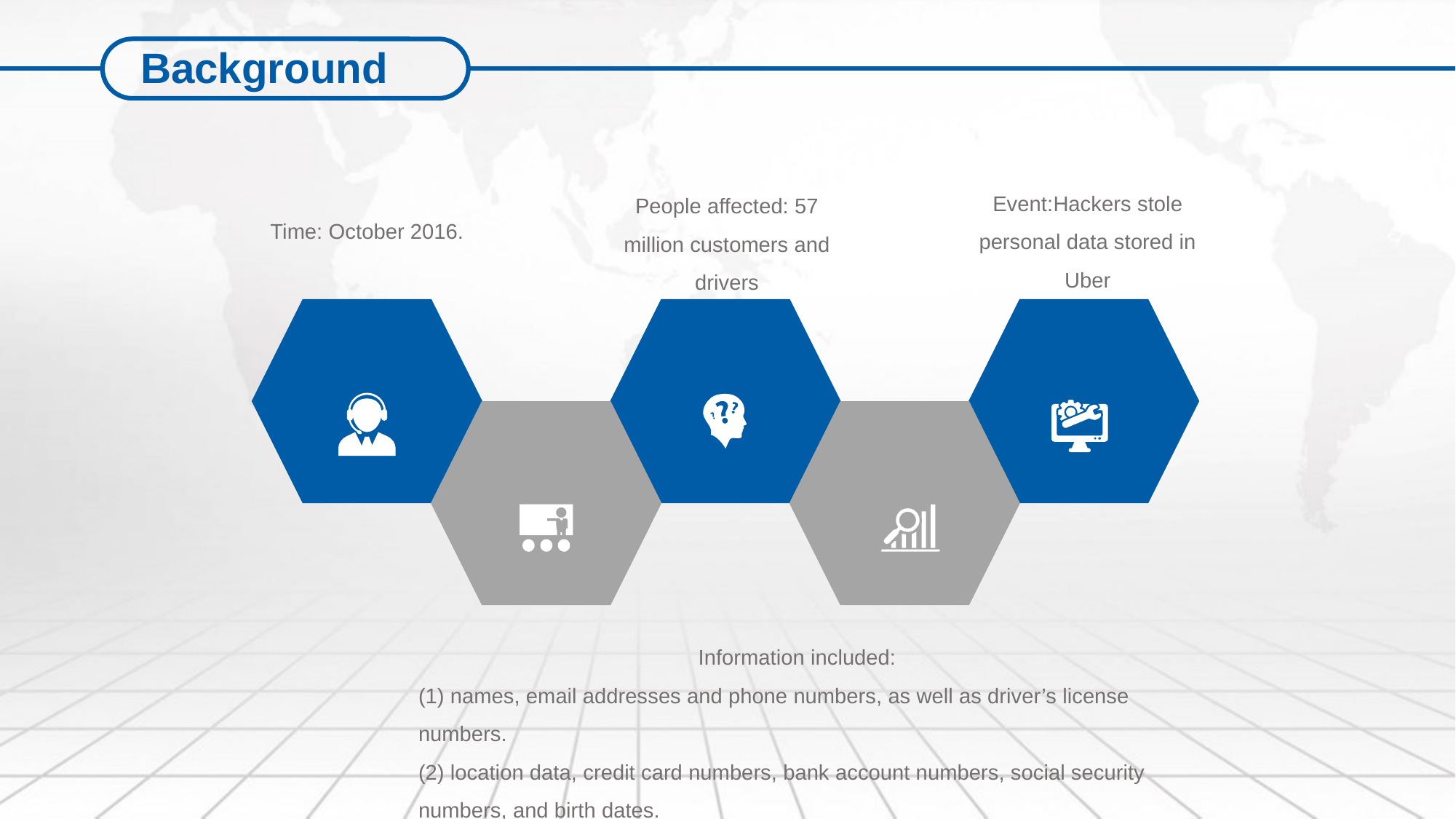

Background

People affected: 57 million customers and drivers

Time: October 2016.

Event:Hackers stole personal data stored in Uber

Information included:
(1) names, email addresses and phone numbers, as well as driver’s license numbers.
(2) location data, credit card numbers, bank account numbers, social security numbers, and birth dates.